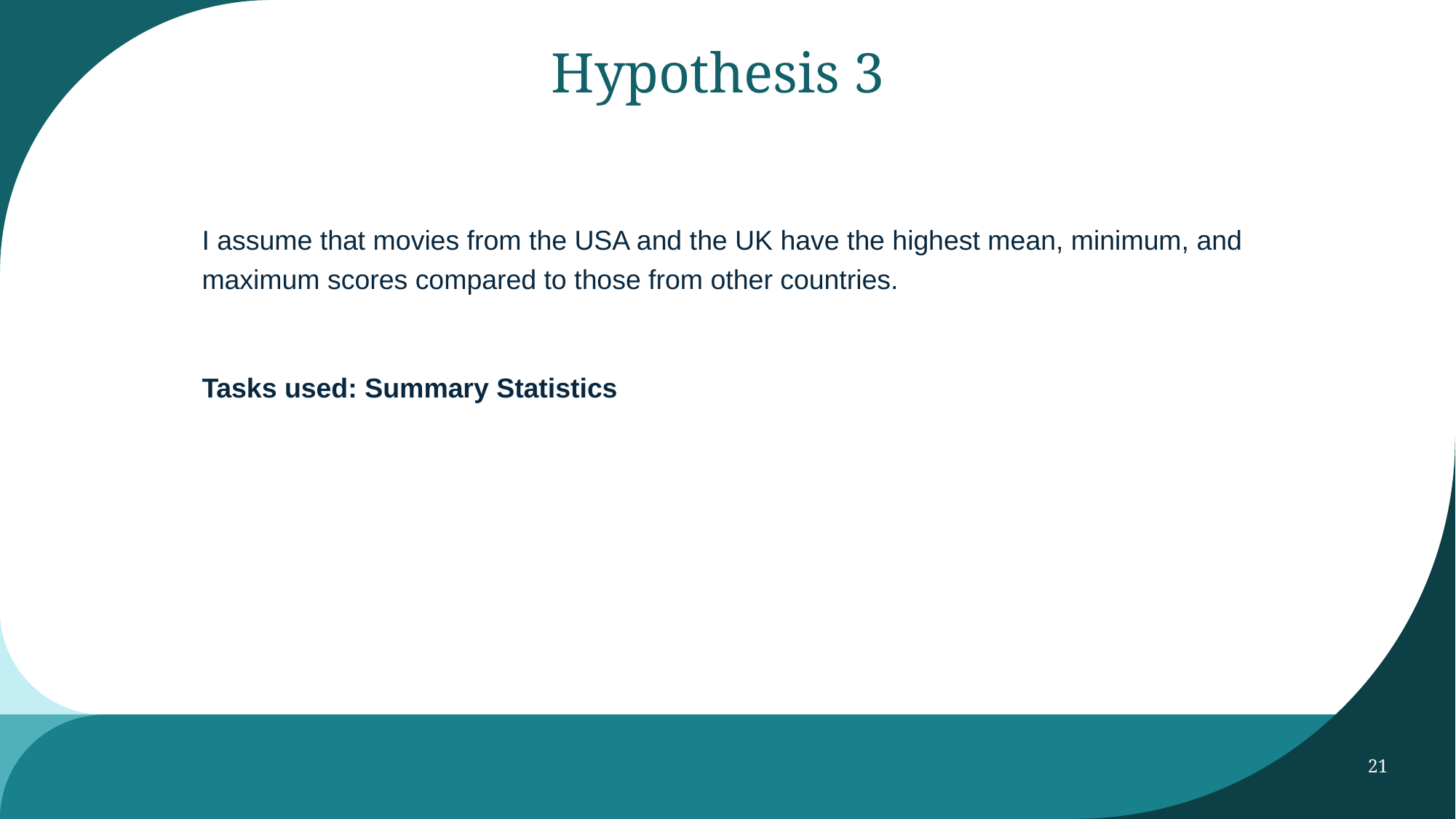

# Hypothesis 3
I assume that movies from the USA and the UK have the highest mean, minimum, and maximum scores compared to those from other countries.

Tasks used: Summary Statistics
21